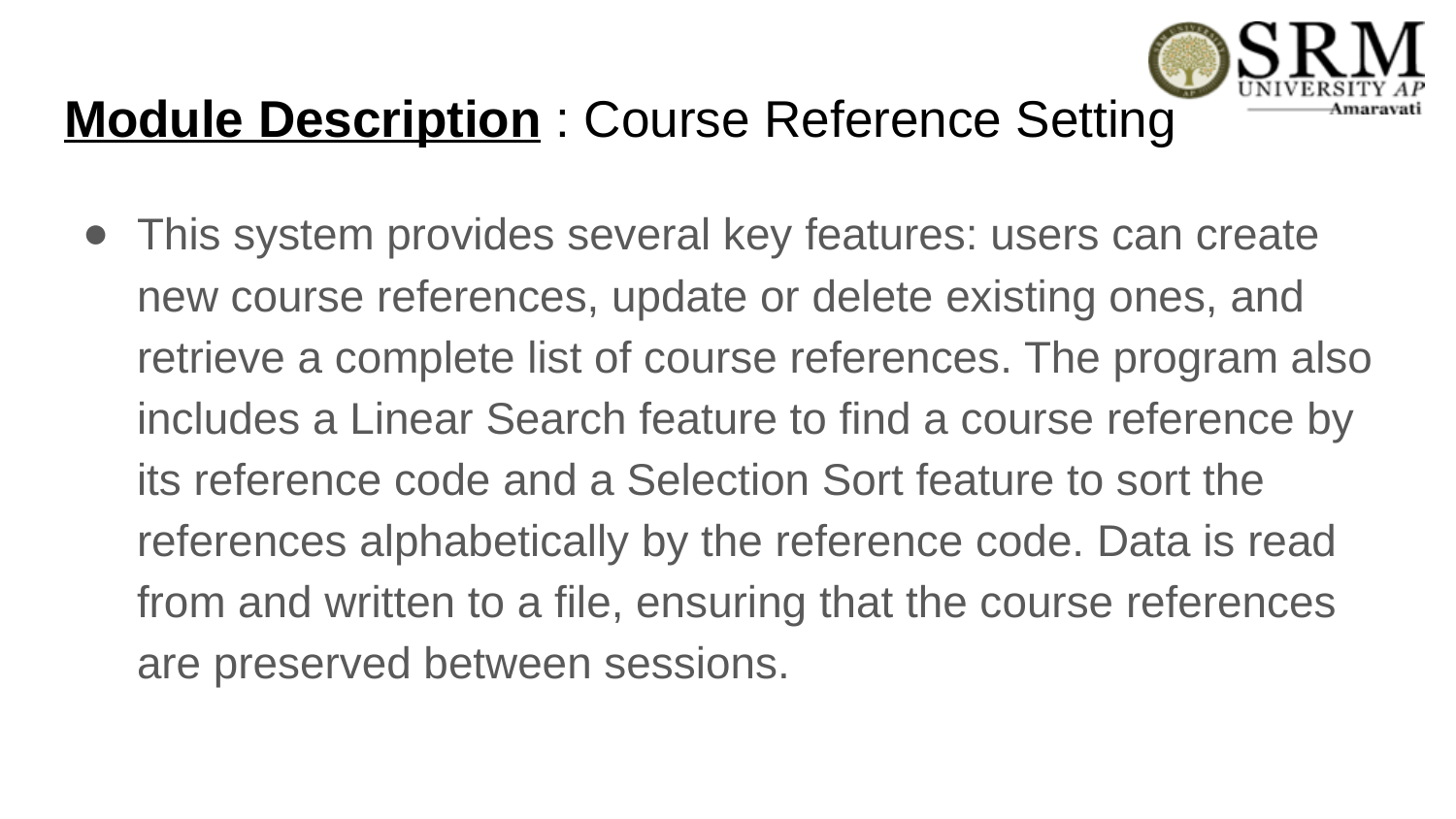

# Module Description : Course Reference Setting
This system provides several key features: users can create new course references, update or delete existing ones, and retrieve a complete list of course references. The program also includes a Linear Search feature to find a course reference by its reference code and a Selection Sort feature to sort the references alphabetically by the reference code. Data is read from and written to a file, ensuring that the course references are preserved between sessions.